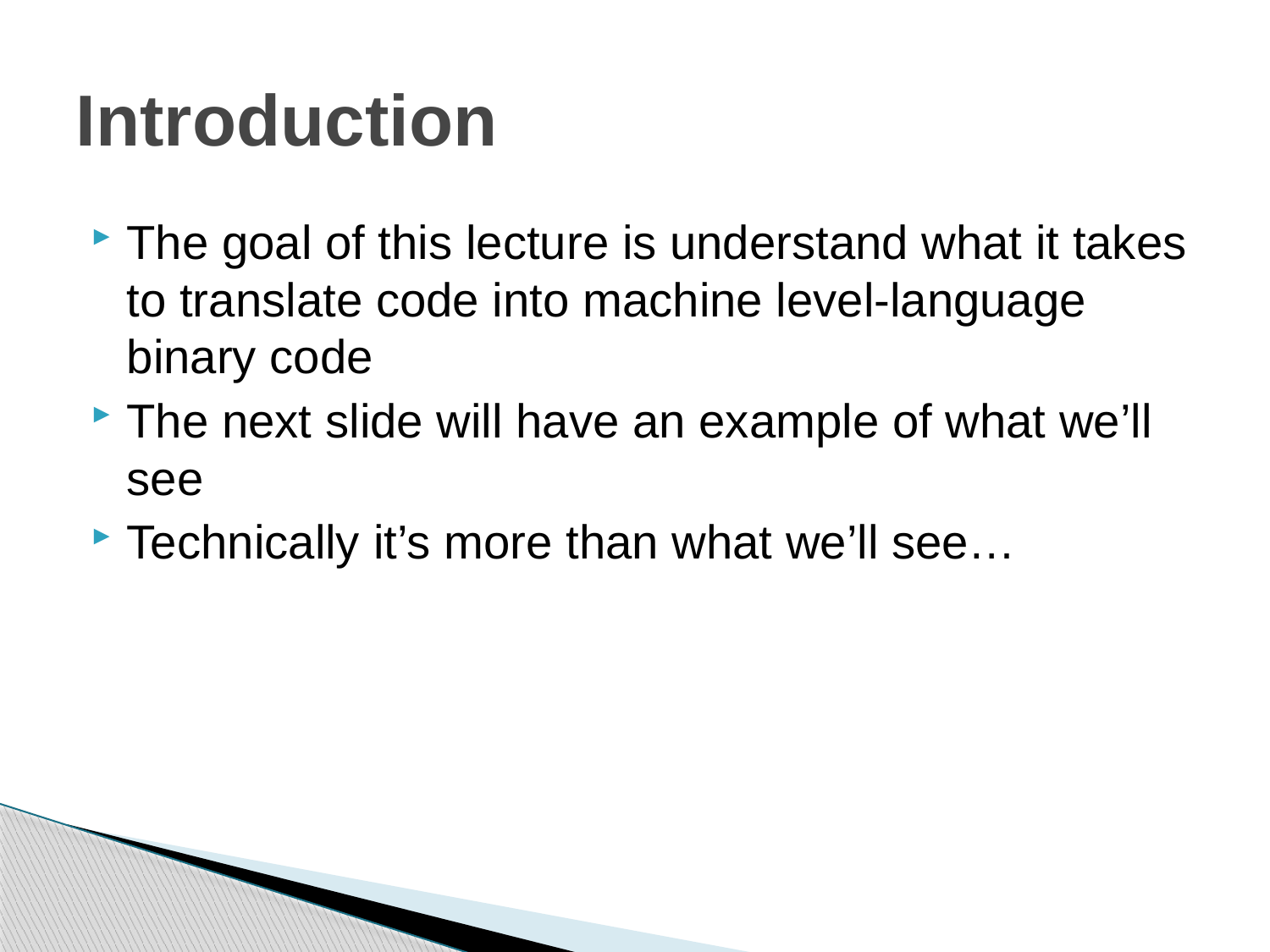

# Introduction
The goal of this lecture is understand what it takes to translate code into machine level-language binary code
The next slide will have an example of what we’ll see
Technically it’s more than what we’ll see…